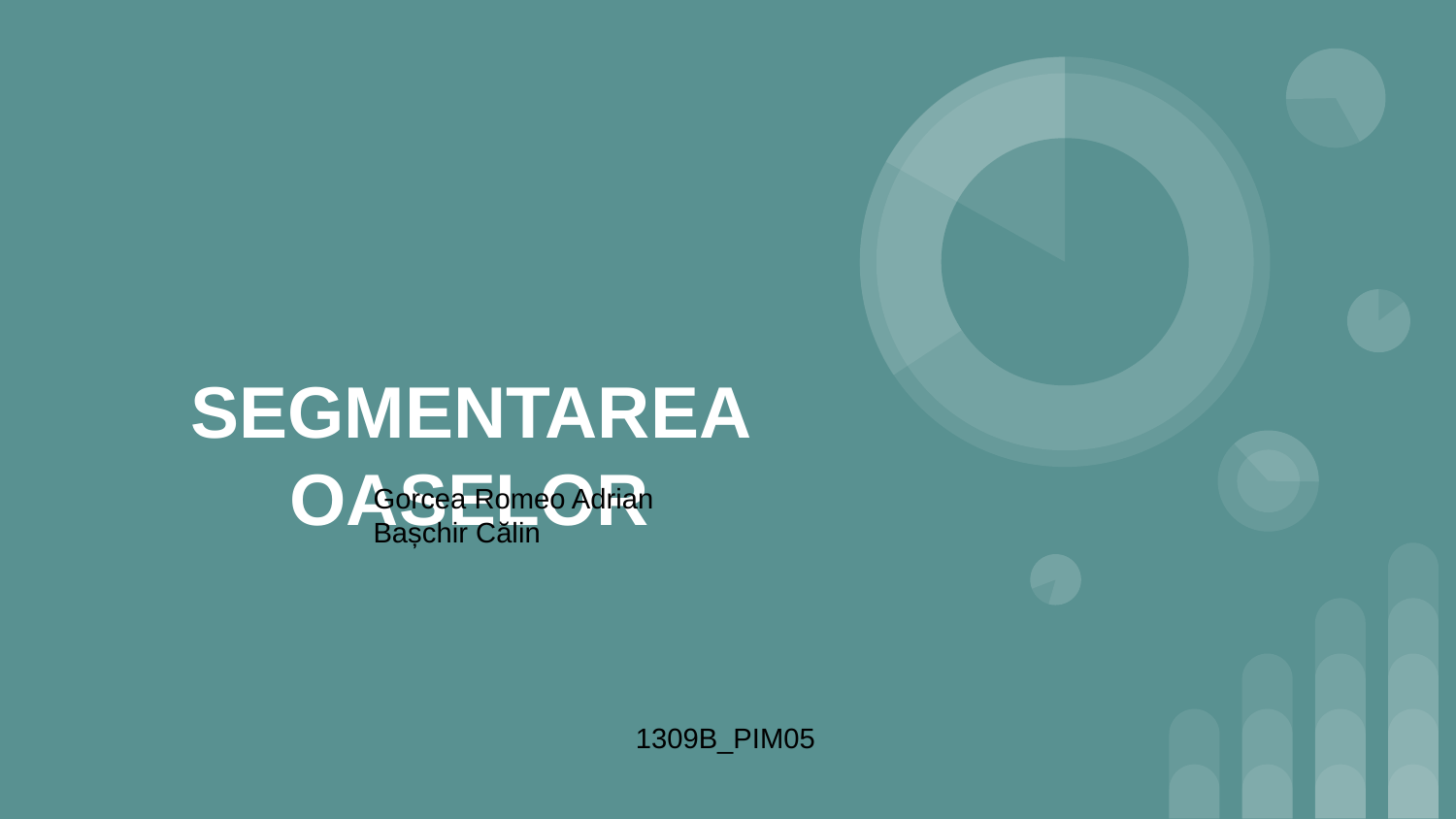

# SEGMENTAREA OASELOR
Gorcea Romeo Adrian
Bașchir Călin

1309B_PIM05